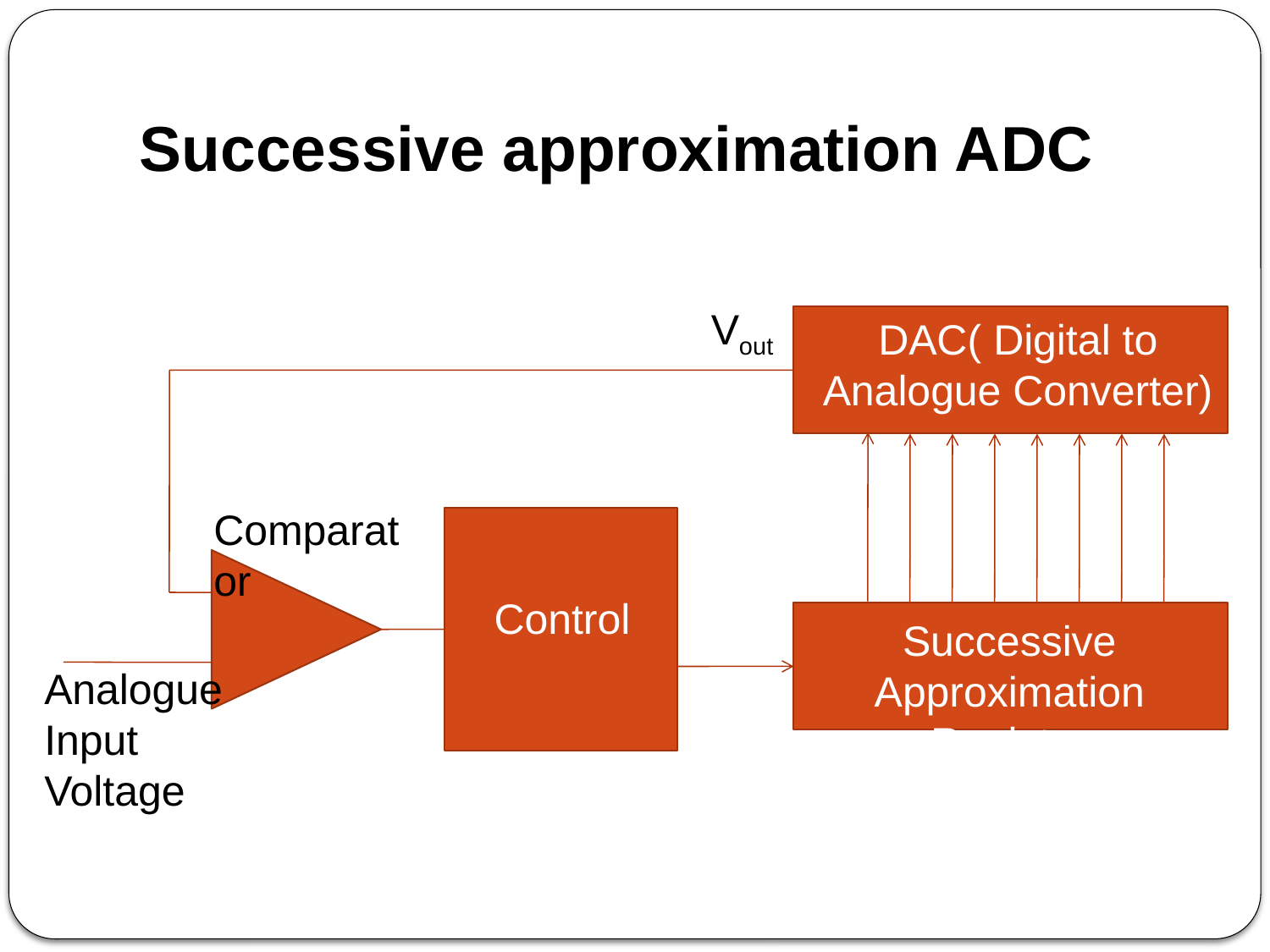

# Successive approximation ADC
Vout
DAC( Digital to Analogue Converter)

Comparator

Control

Successive Approximation Register
Analogue Input Voltage